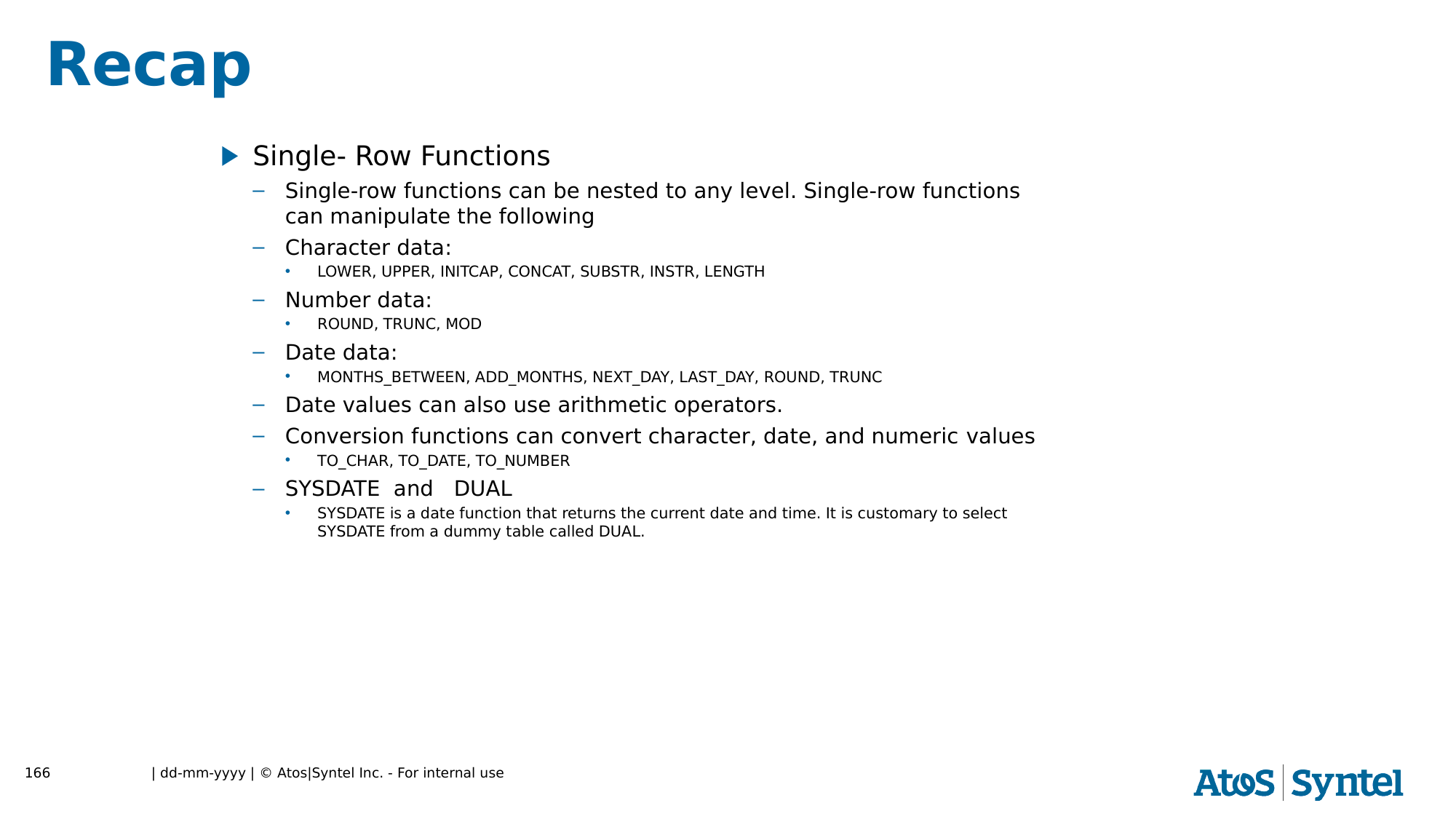

# Recap
Single- Row Functions
Single-row functions can be nested to any level. Single-row functions can manipulate the following
Character data:
LOWER, UPPER, INITCAP, CONCAT, SUBSTR, INSTR, LENGTH
Number data:
ROUND, TRUNC, MOD
Date data:
MONTHS_BETWEEN, ADD_MONTHS, NEXT_DAY, LAST_DAY, ROUND, TRUNC
Date values can also use arithmetic operators.
Conversion functions can convert character, date, and numeric values
TO_CHAR, TO_DATE, TO_NUMBER
SYSDATE  and   DUAL
SYSDATE is a date function that returns the current date and time. It is customary to select SYSDATE from a dummy table called DUAL.